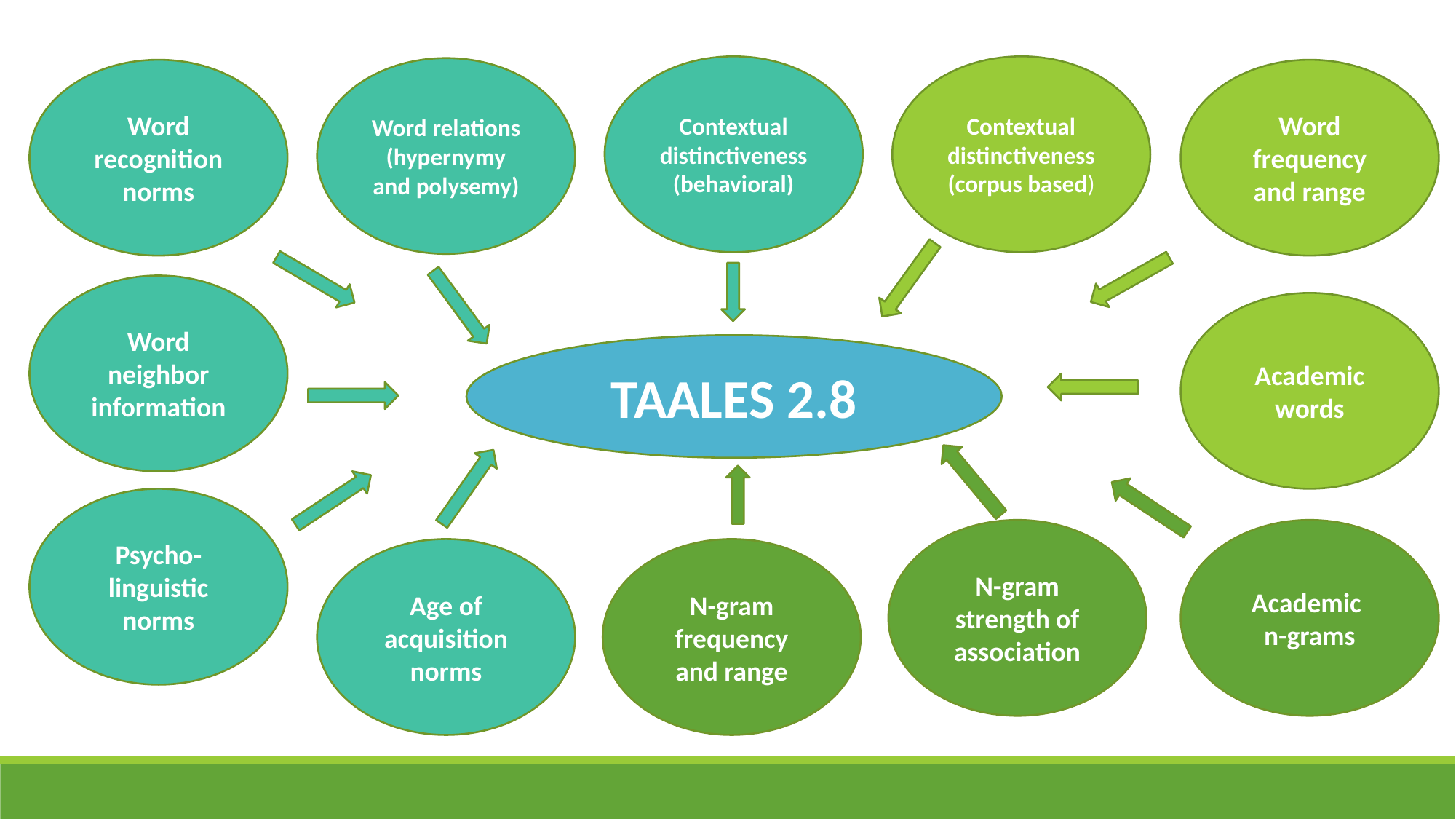

Contextual distinctiveness
(corpus based)
Contextual distinctiveness
(behavioral)
Word relations (hypernymy and polysemy)
Word recognition norms
Word frequency and range

Word neighbor information

Academic words

TAALES 2.8

Psycho-linguistic
norms

N-gram strength of association
Academic
n-grams
N-gram frequency and range
Age of acquisition norms